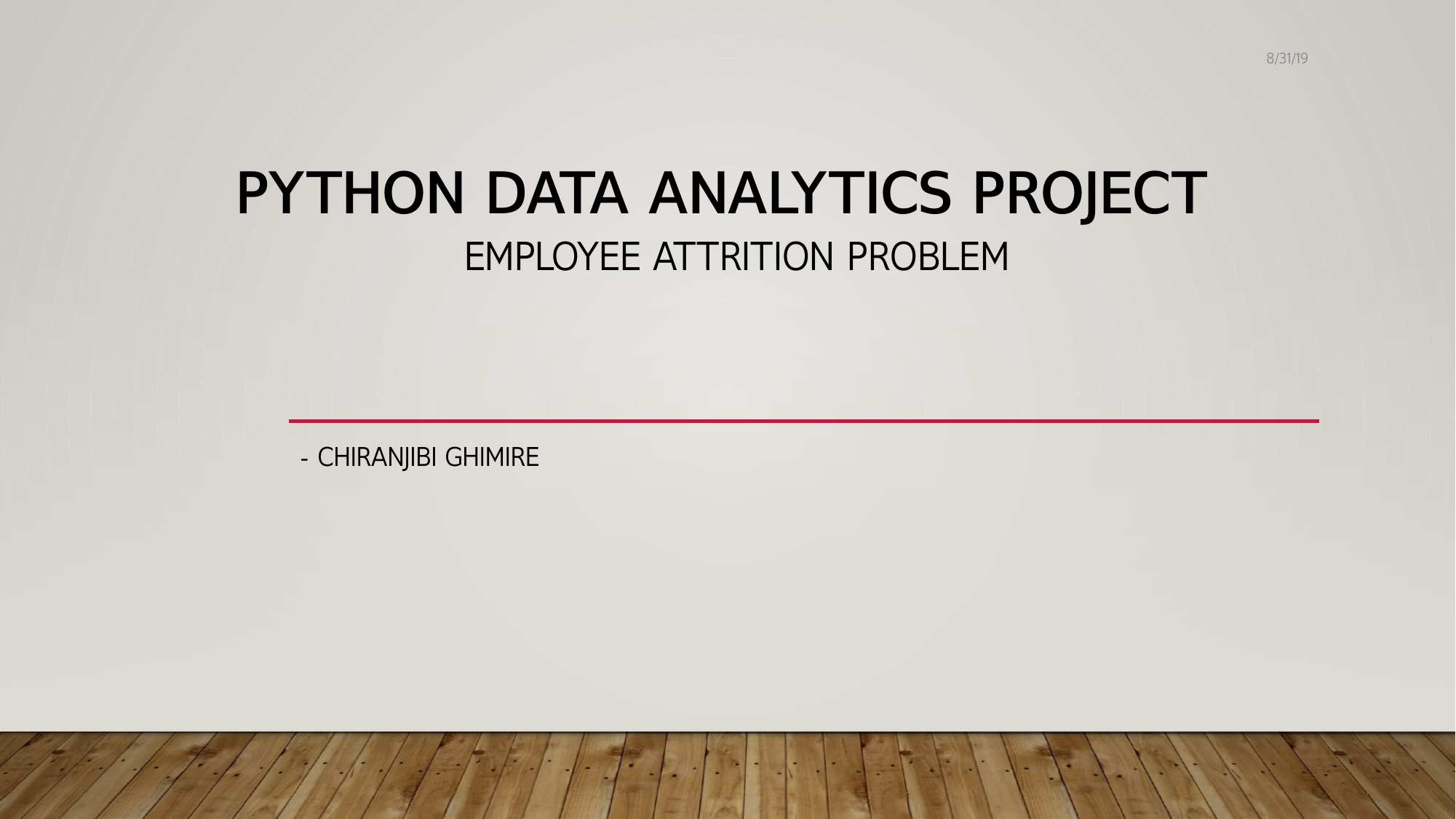

8/31/19
# Python Data Analytics Project  Employee Attrition Problem
- Chiranjibi Ghimire